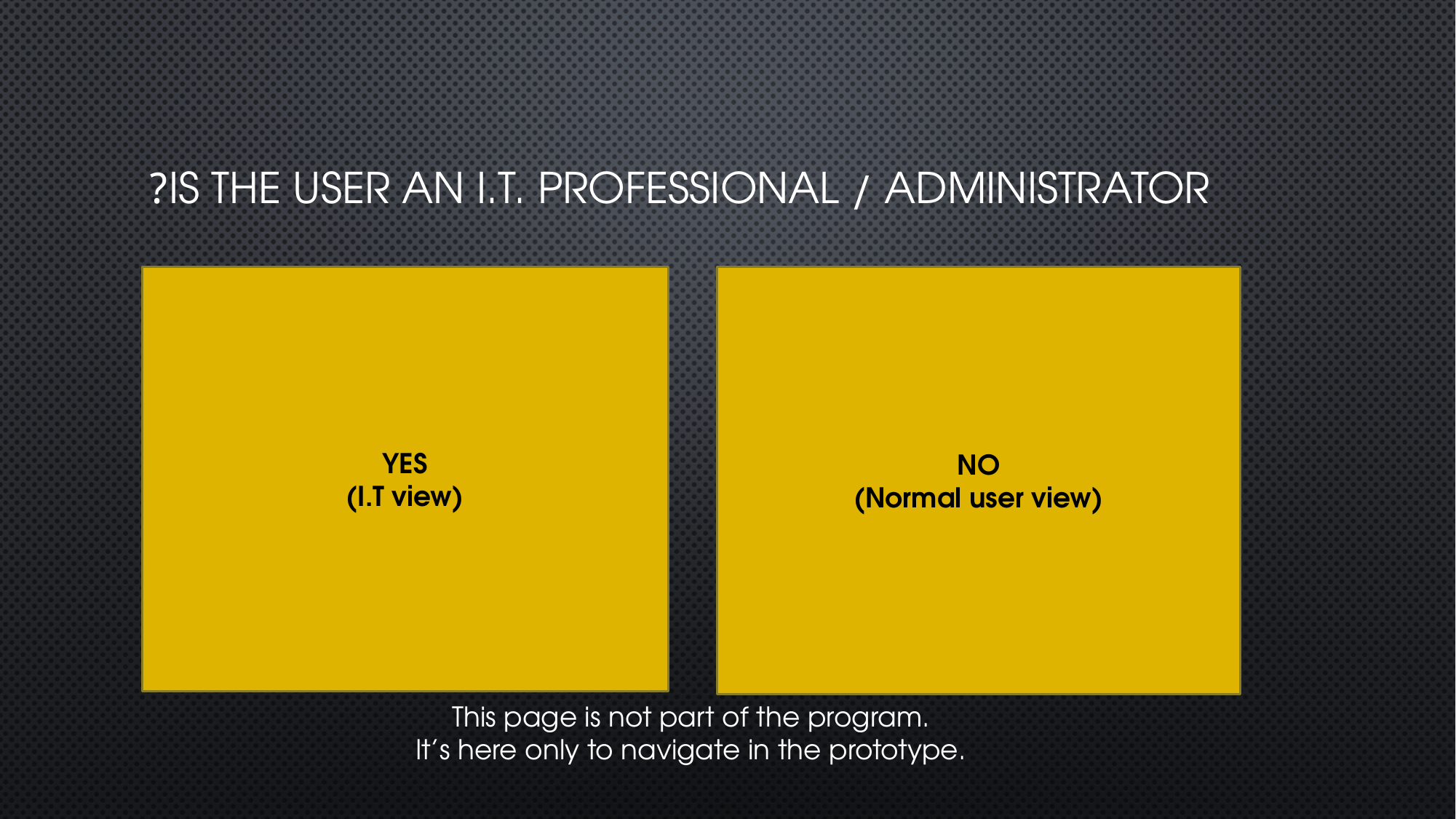

# Is the user an I.T. professional / administrator?
YES
(I.T view)
NO
(Normal user view)
This page is not part of the program.
It’s here only to navigate in the prototype.